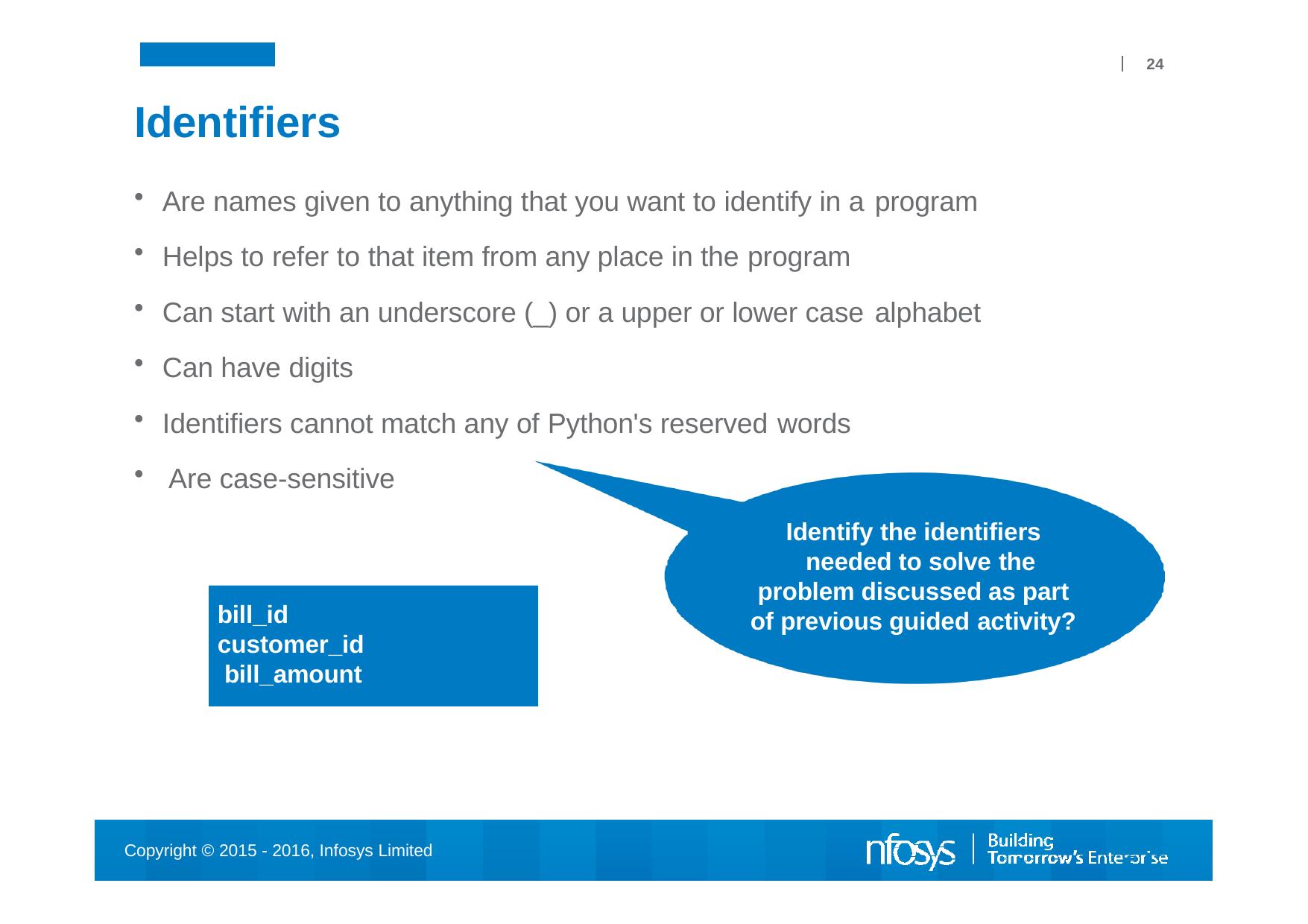

24
# Identifiers
Are names given to anything that you want to identify in a program
Helps to refer to that item from any place in the program
Can start with an underscore (_) or a upper or lower case alphabet
Can have digits
Identifiers cannot match any of Python's reserved words
Are case-sensitive
Identify the identifiers  needed to solve the

problem discussed as part  of previous guided activity?

bill_id  customer_id  bill_amount

Copyright © 2015 - 2016, Infosys Limited